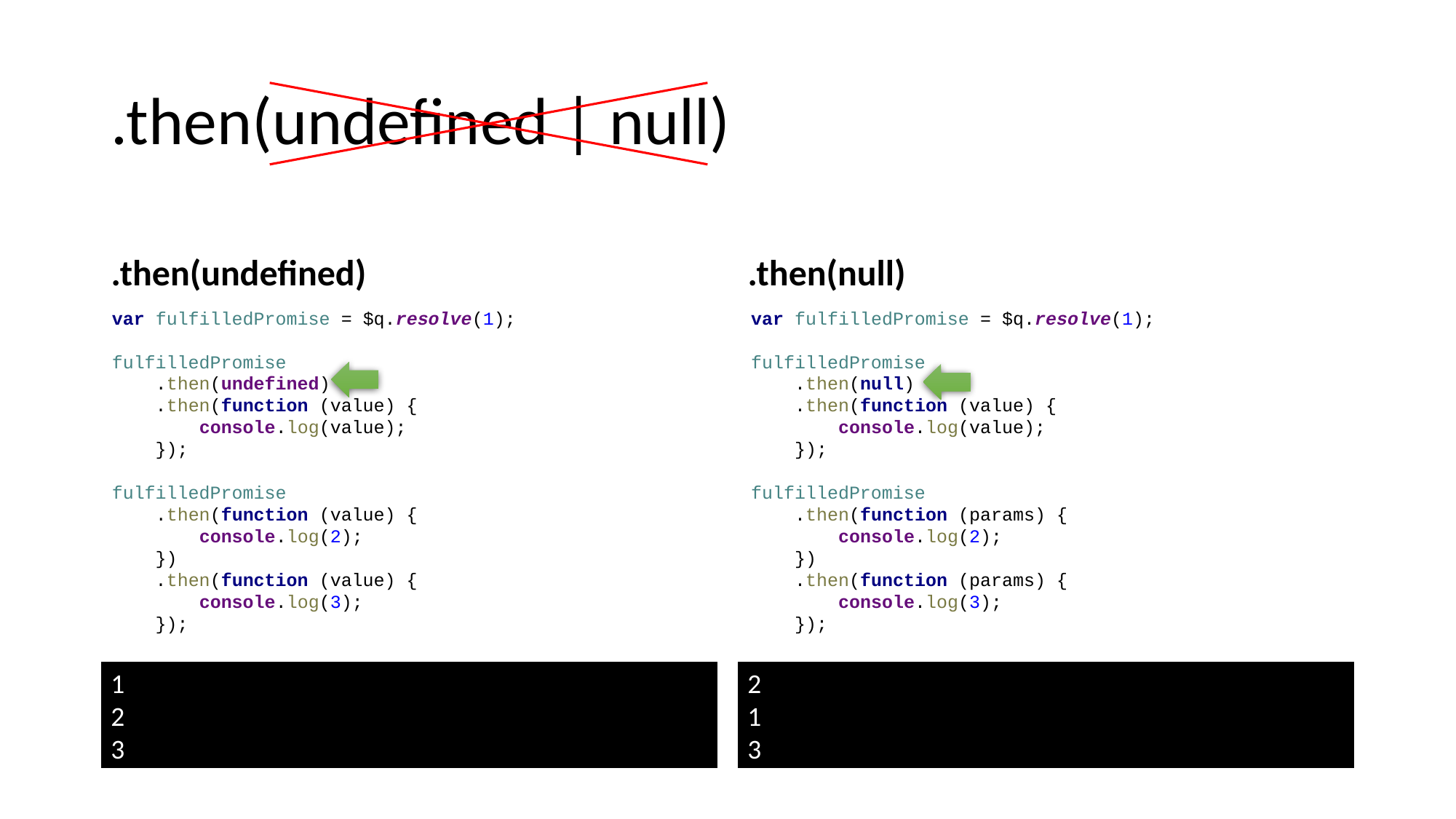

# .then(undefined | null)
.then(undefined)
.then(null)
var fulfilledPromise = $q.resolve(1);
fulfilledPromise
    .then(undefined)
    .then(function (value) {
        console.log(value);
    });
fulfilledPromise
    .then(function (value) {
        console.log(2);
    })
    .then(function (value) {
        console.log(3);
    });

var fulfilledPromise = $q.resolve(1);
fulfilledPromise
    .then(null)
    .then(function (value) {
        console.log(value);
    });
fulfilledPromise
    .then(function (params) {
        console.log(2);
    })
    .then(function (params) {
        console.log(3);
    });

2
1
3
1
2
3